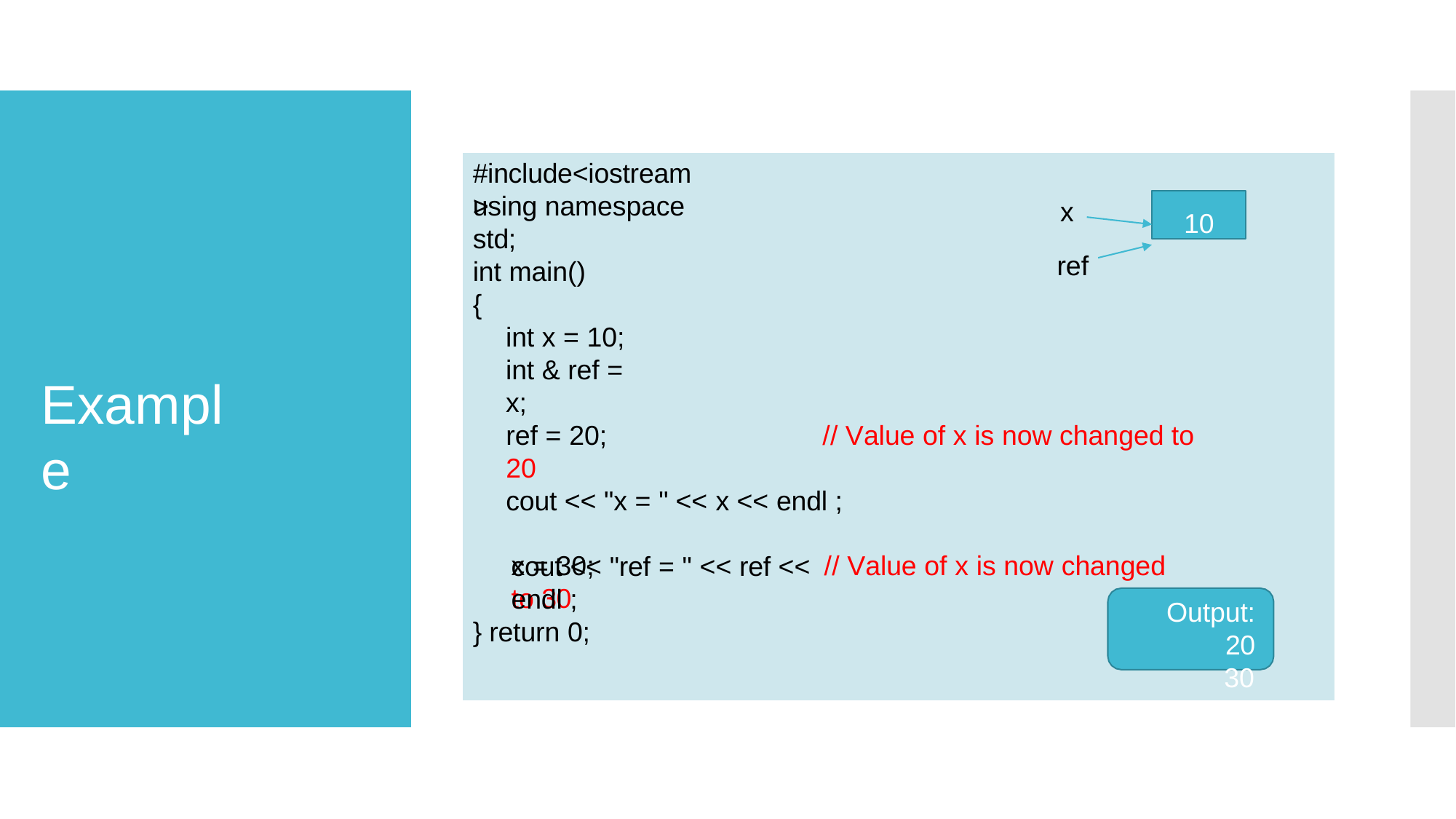

#include<iostream>
# using namespace std;
10
x

ref
int main()
{
int x = 10;
int & ref = x;
Example
ref = 20;	// Value of x is now changed to 20
cout << "x = " << x << endl ;

x = 30;	// Value of x is now changed to 30
cout << "ref = " << ref << endl ;
return 0;
Output: 20
30
}